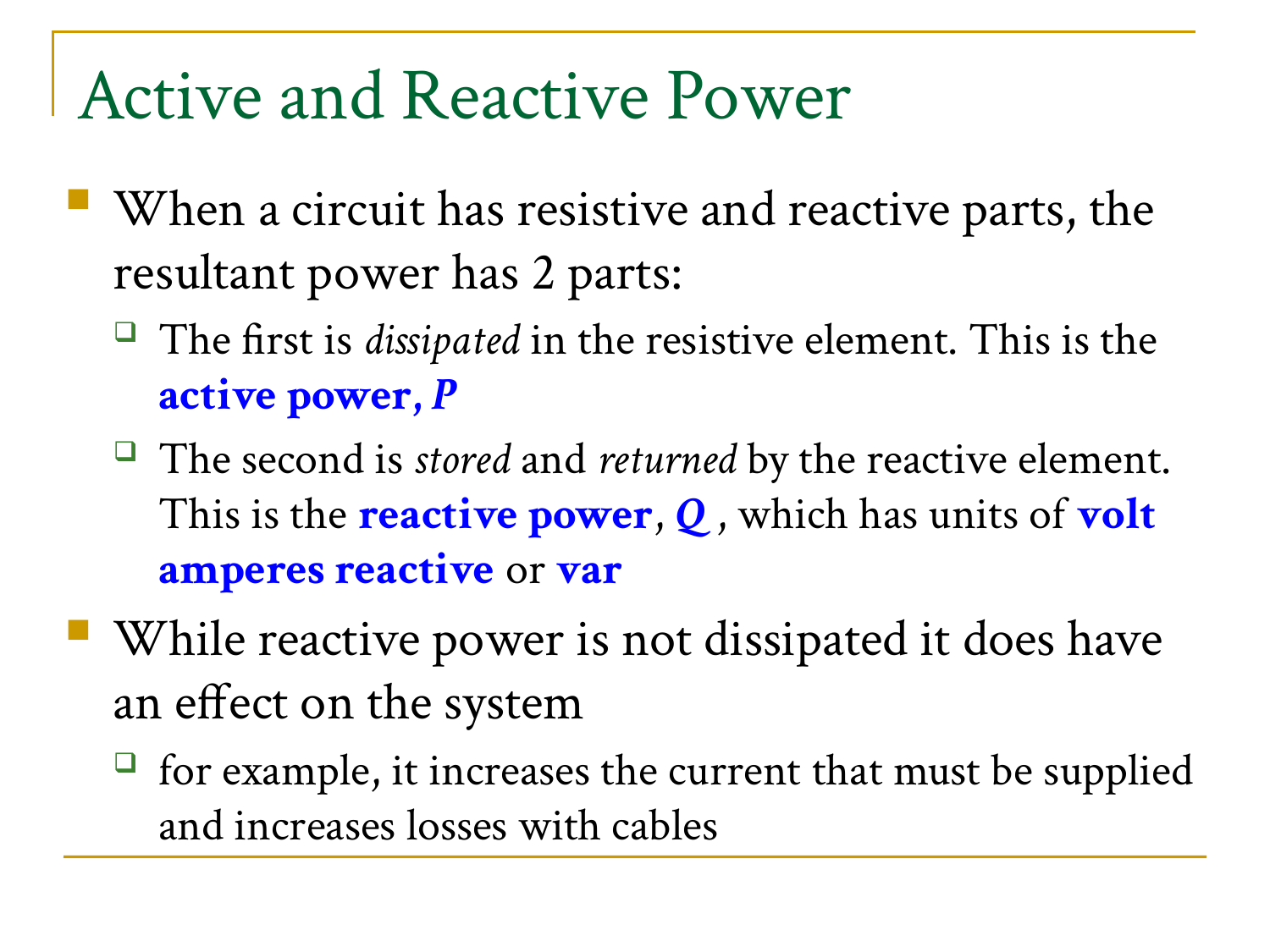

# Active and Reactive Power
When a circuit has resistive and reactive parts, the resultant power has 2 parts:
The first is dissipated in the resistive element. This is the active power, P
The second is stored and returned by the reactive element. This is the reactive power, Q , which has units of volt amperes reactive or var
While reactive power is not dissipated it does have an effect on the system
for example, it increases the current that must be supplied and increases losses with cables